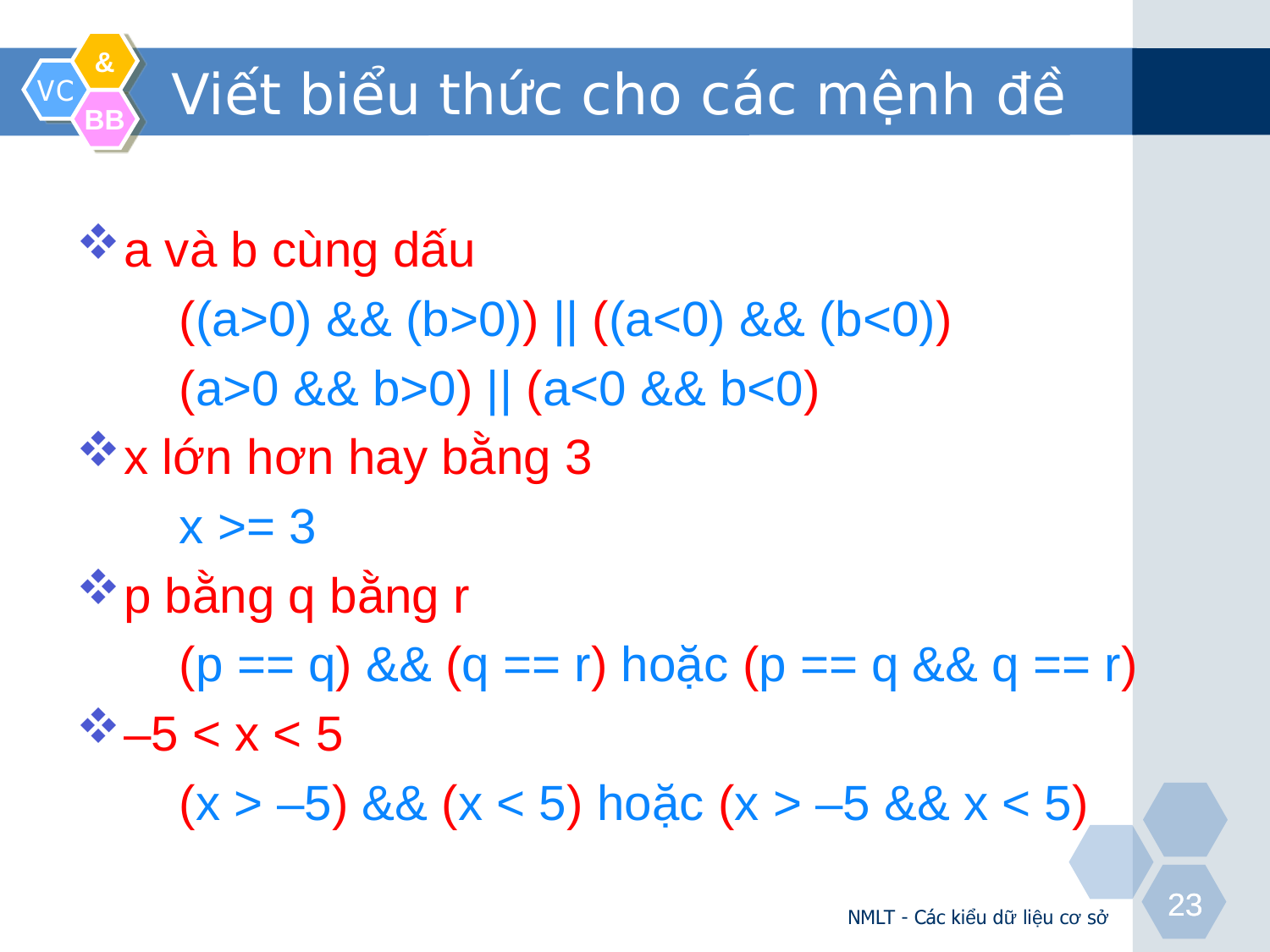

# Viết biểu thức cho các mệnh đề
a và b cùng dấu
	((a>0) && (b>0)) || ((a<0) && (b<0))
	(a>0 && b>0) || (a<0 && b<0)
x lớn hơn hay bằng 3
	x >= 3
p bằng q bằng r
	(p == q) && (q == r) hoặc (p == q && q == r)
–5 < x < 5
	(x > –5) && (x < 5) hoặc (x > –5 && x < 5)
NMLT - Các kiểu dữ liệu cơ sở